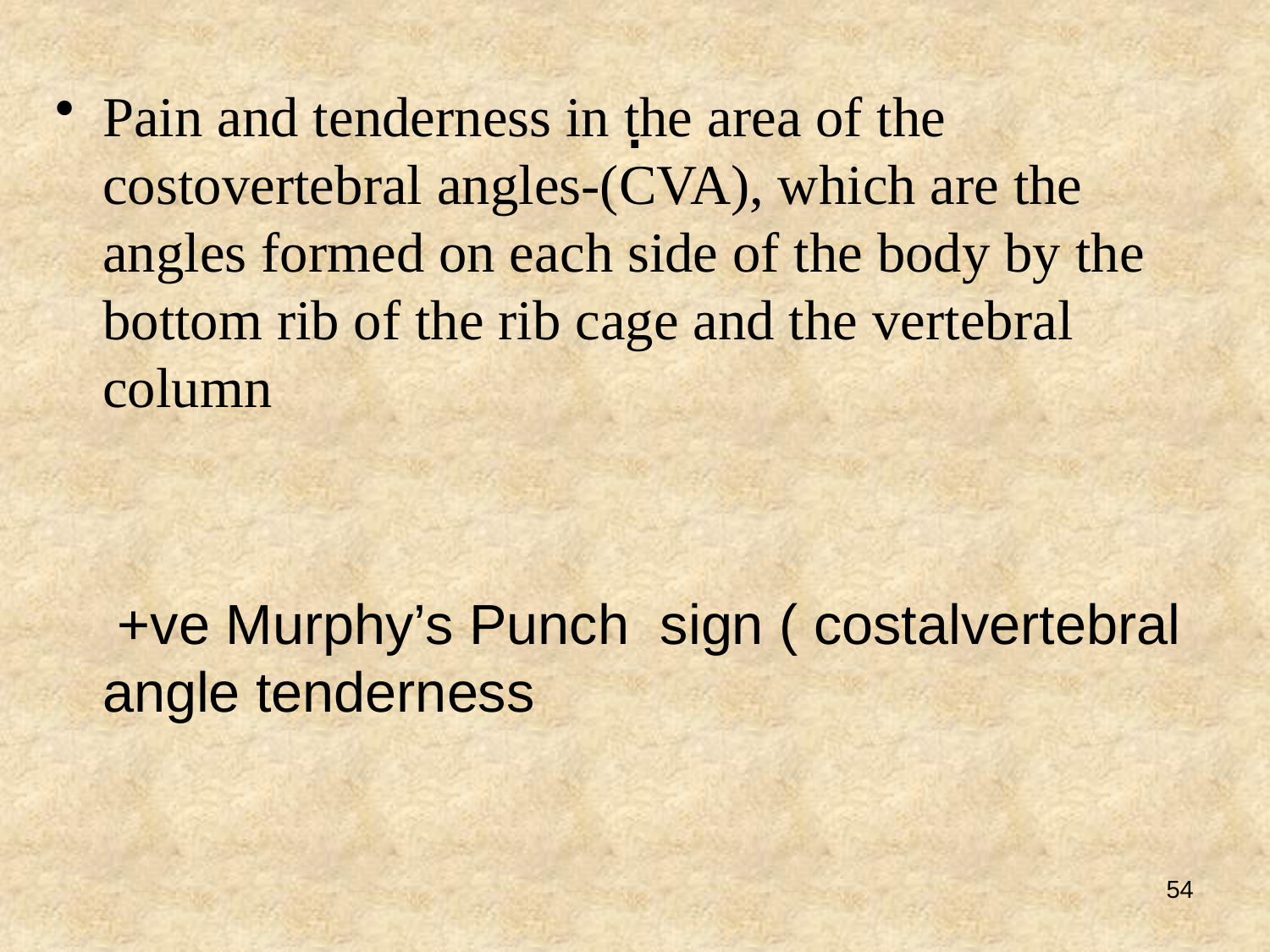

# .
Pain and tenderness in the area of the costovertebral angles-(CVA), which are the angles formed on each side of the body by the bottom rib of the rib cage and the vertebral column

    +ve Murphy’s Punch  sign ( costalvertebral angle tenderness
54